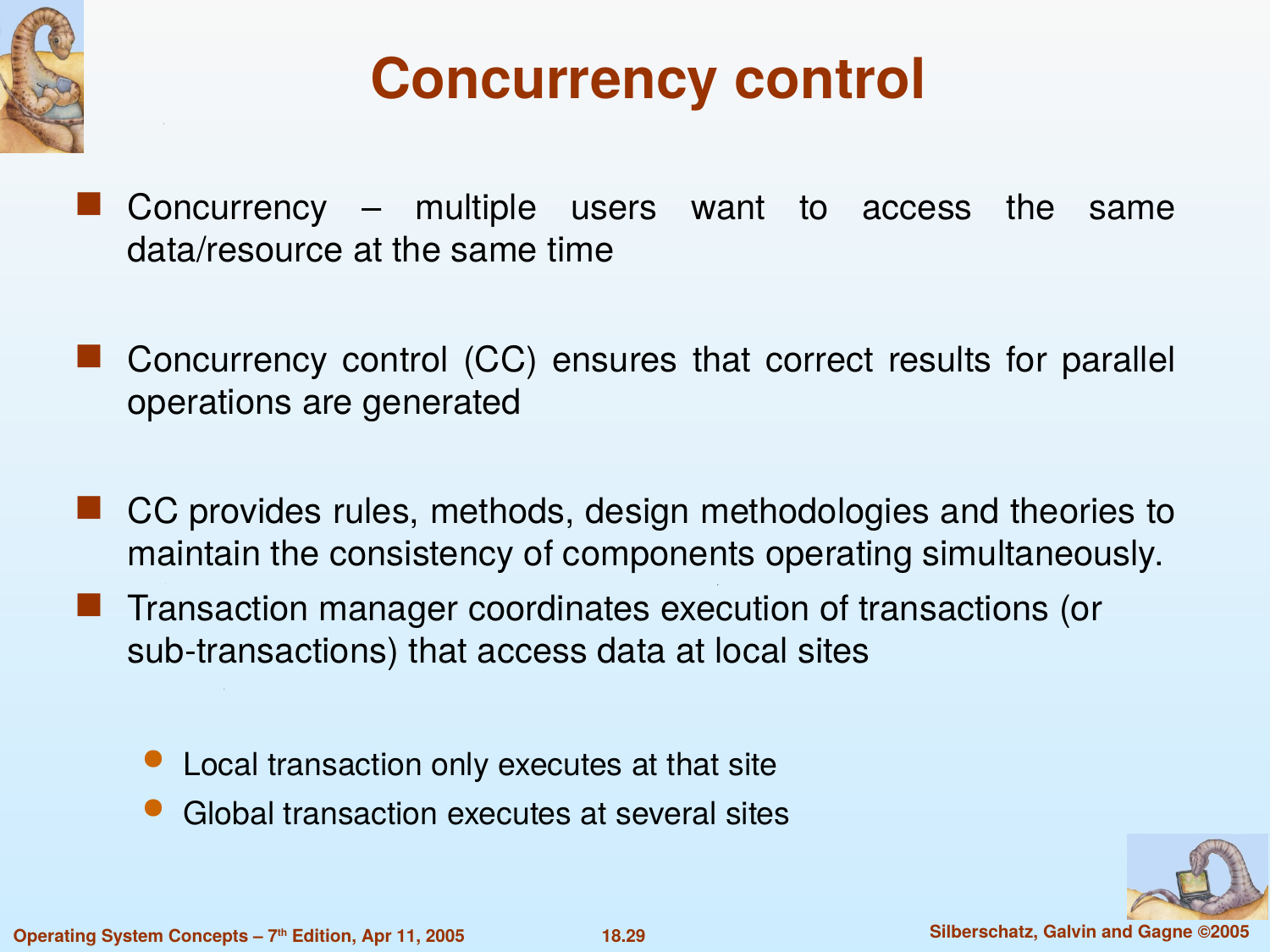

# Concurrency control
Concurrency – multiple users want to access the same data/resource at the same time

Concurrency control (CC) ensures that correct results for parallel operations are generated

CC provides rules, methods, design methodologies and theories to maintain the consistency of components operating simultaneously.
Transaction manager coordinates execution of transactions (or sub-transactions) that access data at local sites

Local transaction only executes at that site
Global transaction executes at several sites